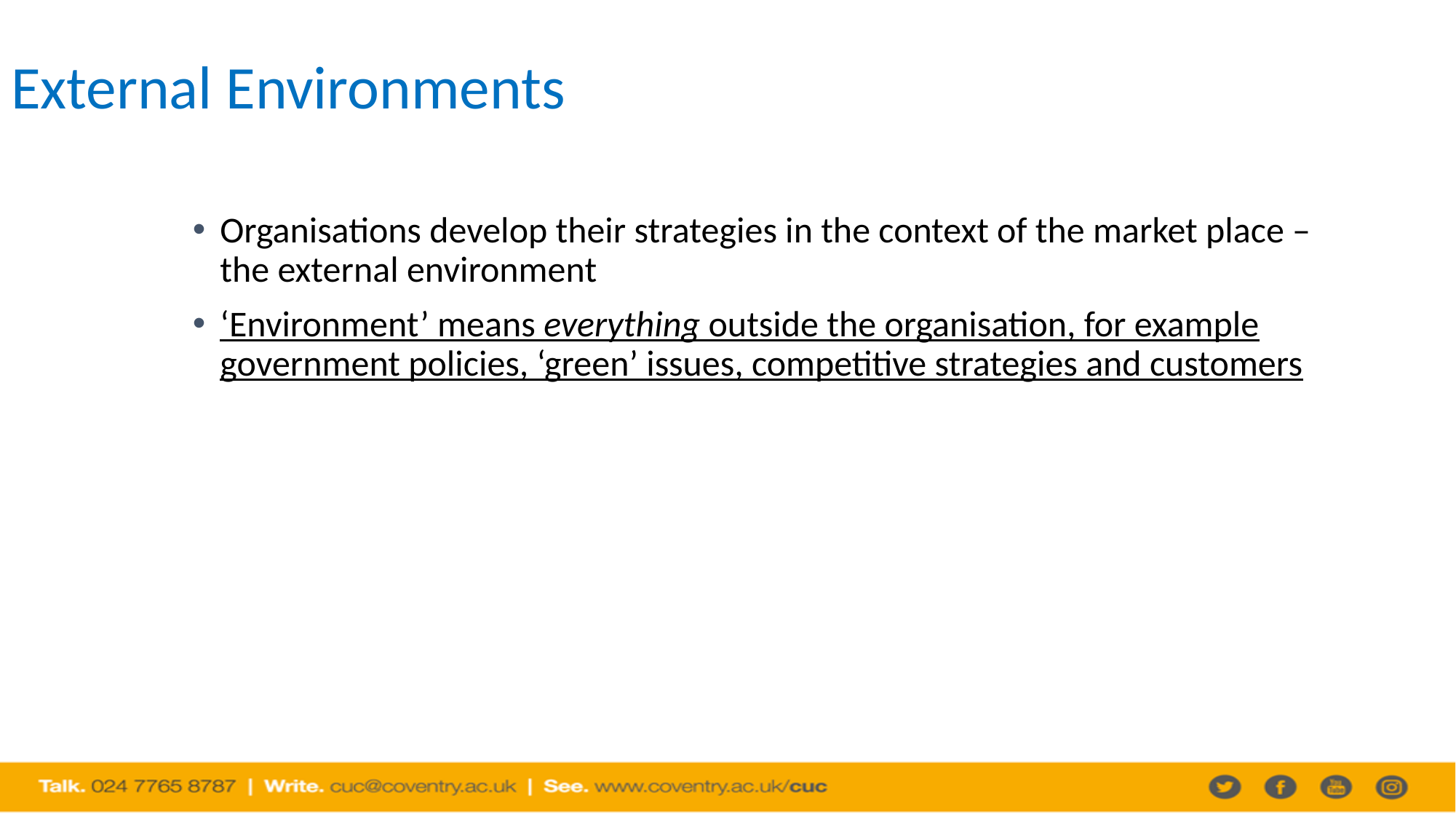

External Environments
Organisations develop their strategies in the context of the market place – the external environment
‘Environment’ means everything outside the organisation, for example government policies, ‘green’ issues, competitive strategies and customers